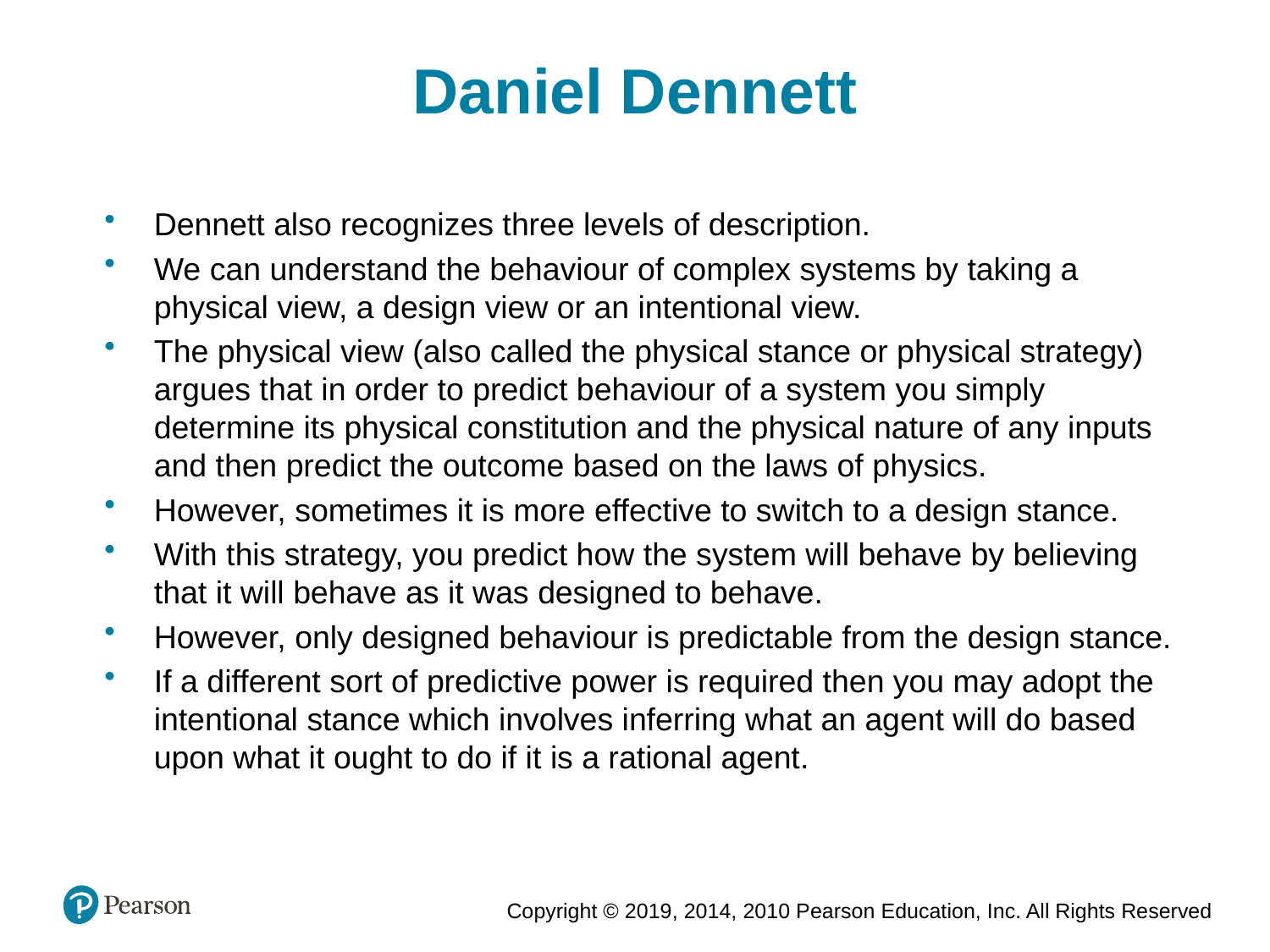

Daniel Dennett
Dennett also recognizes three levels of description.
We can understand the behaviour of complex systems by taking a physical view, a design view or an intentional view.
The physical view (also called the physical stance or physical strategy) argues that in order to predict behaviour of a system you simply determine its physical constitution and the physical nature of any inputs and then predict the outcome based on the laws of physics.
However, sometimes it is more effective to switch to a design stance.
With this strategy, you predict how the system will behave by believing that it will behave as it was designed to behave.
However, only designed behaviour is predictable from the design stance.
If a different sort of predictive power is required then you may adopt the intentional stance which involves inferring what an agent will do based upon what it ought to do if it is a rational agent.